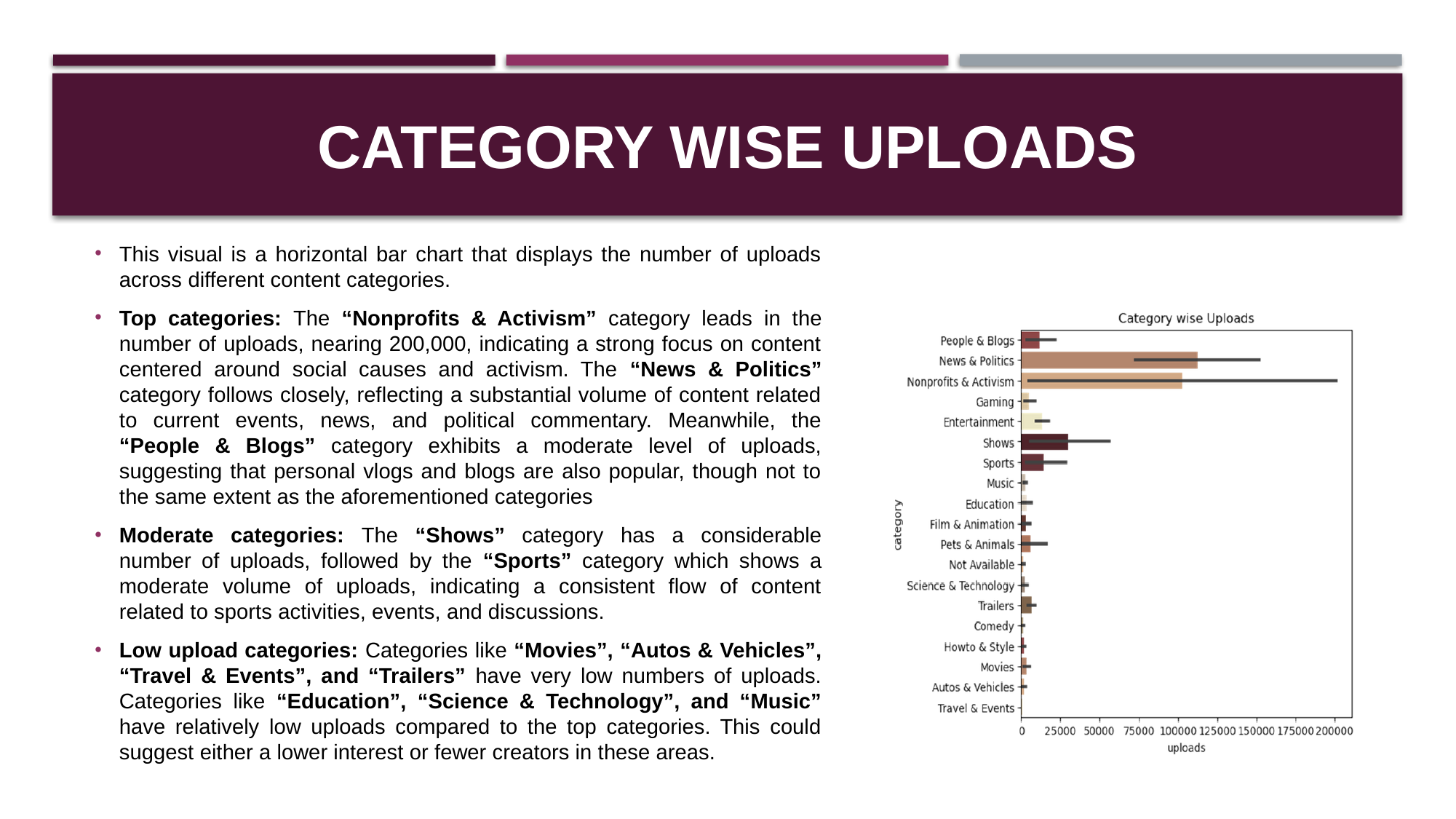

# CATEGORY WISE UPLOADS
This visual is a horizontal bar chart that displays the number of uploads across different content categories.
Top categories: The “Nonprofits & Activism” category leads in the number of uploads, nearing 200,000, indicating a strong focus on content centered around social causes and activism. The “News & Politics” category follows closely, reflecting a substantial volume of content related to current events, news, and political commentary. Meanwhile, the “People & Blogs” category exhibits a moderate level of uploads, suggesting that personal vlogs and blogs are also popular, though not to the same extent as the aforementioned categories
Moderate categories: The “Shows” category has a considerable number of uploads, followed by the “Sports” category which shows a moderate volume of uploads, indicating a consistent flow of content related to sports activities, events, and discussions.
Low upload categories: Categories like “Movies”, “Autos & Vehicles”, “Travel & Events”, and “Trailers” have very low numbers of uploads. Categories like “Education”, “Science & Technology”, and “Music” have relatively low uploads compared to the top categories. This could suggest either a lower interest or fewer creators in these areas.